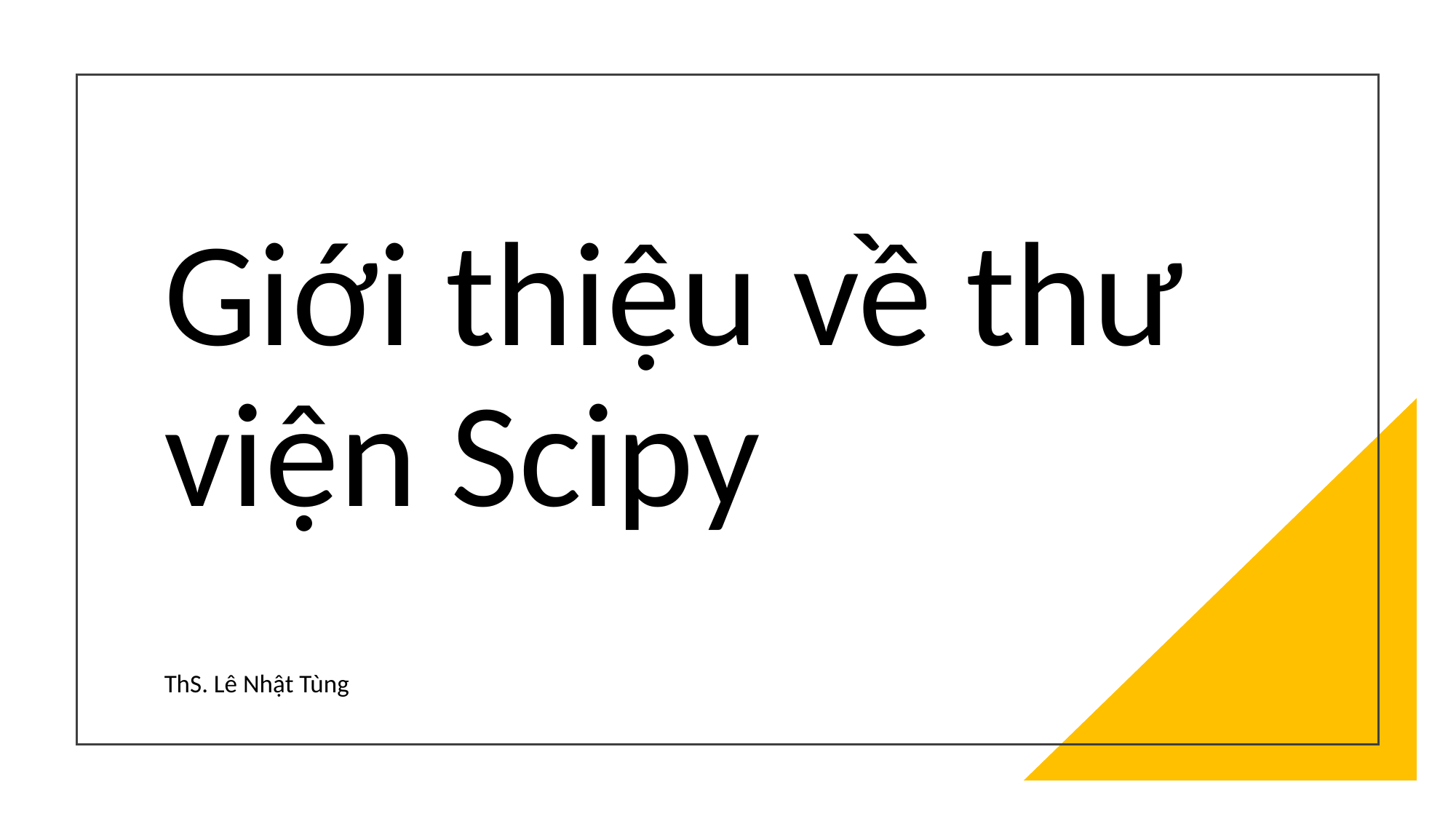

# Giới thiệu về thư viện Scipy

ThS. Lê Nhật Tùng